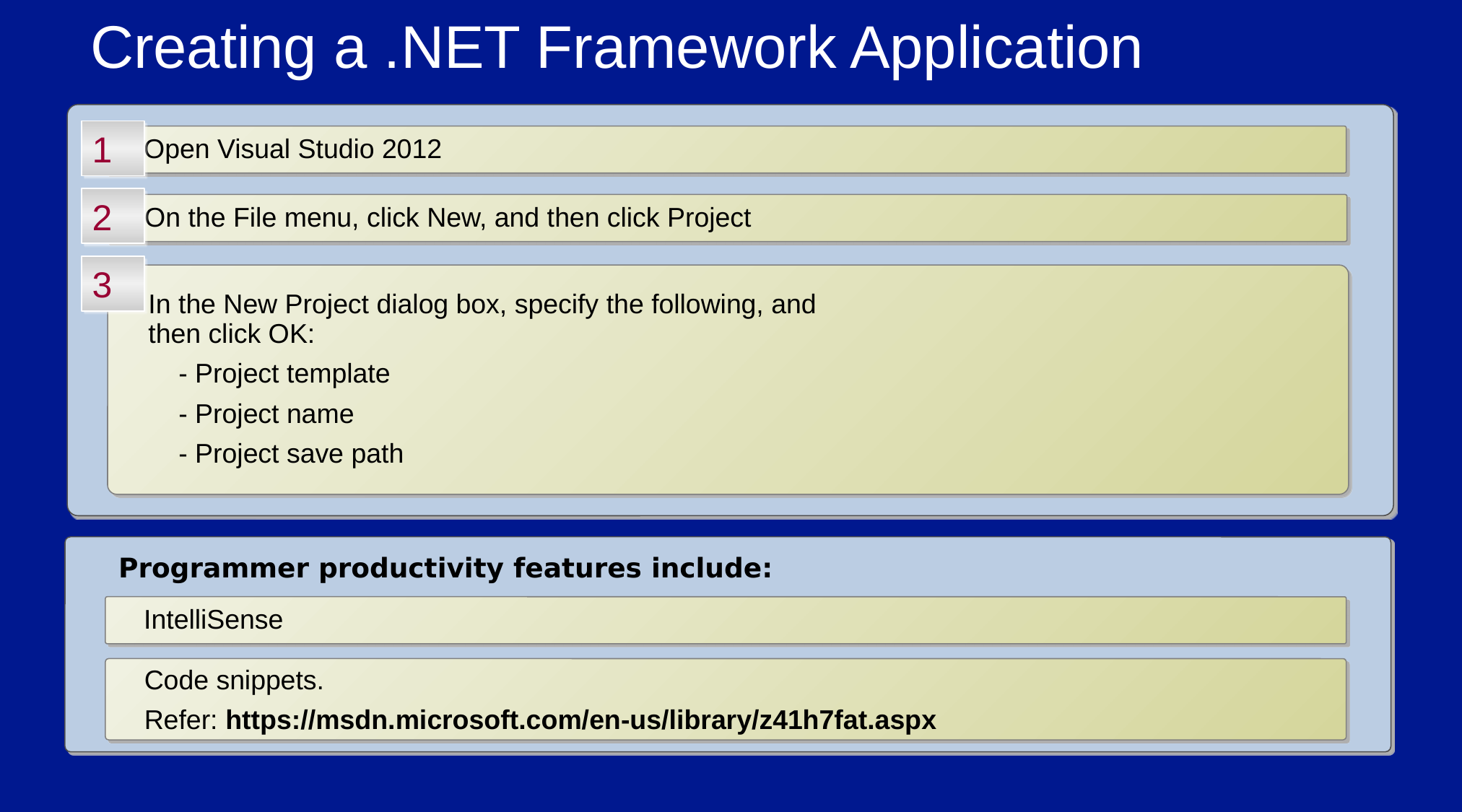

# Creating a .NET Framework Application

1
Open Visual Studio 2012
2
On the File menu, click New, and then click Project
3
In the New Project dialog box, specify the following, and
then click OK:
    - Project template
    - Project name
    - Project save path

Programmer productivity features include:
IntelliSense

Code snippets.
Refer: https://msdn.microsoft.com/en-us/library/z41h7fat.aspx